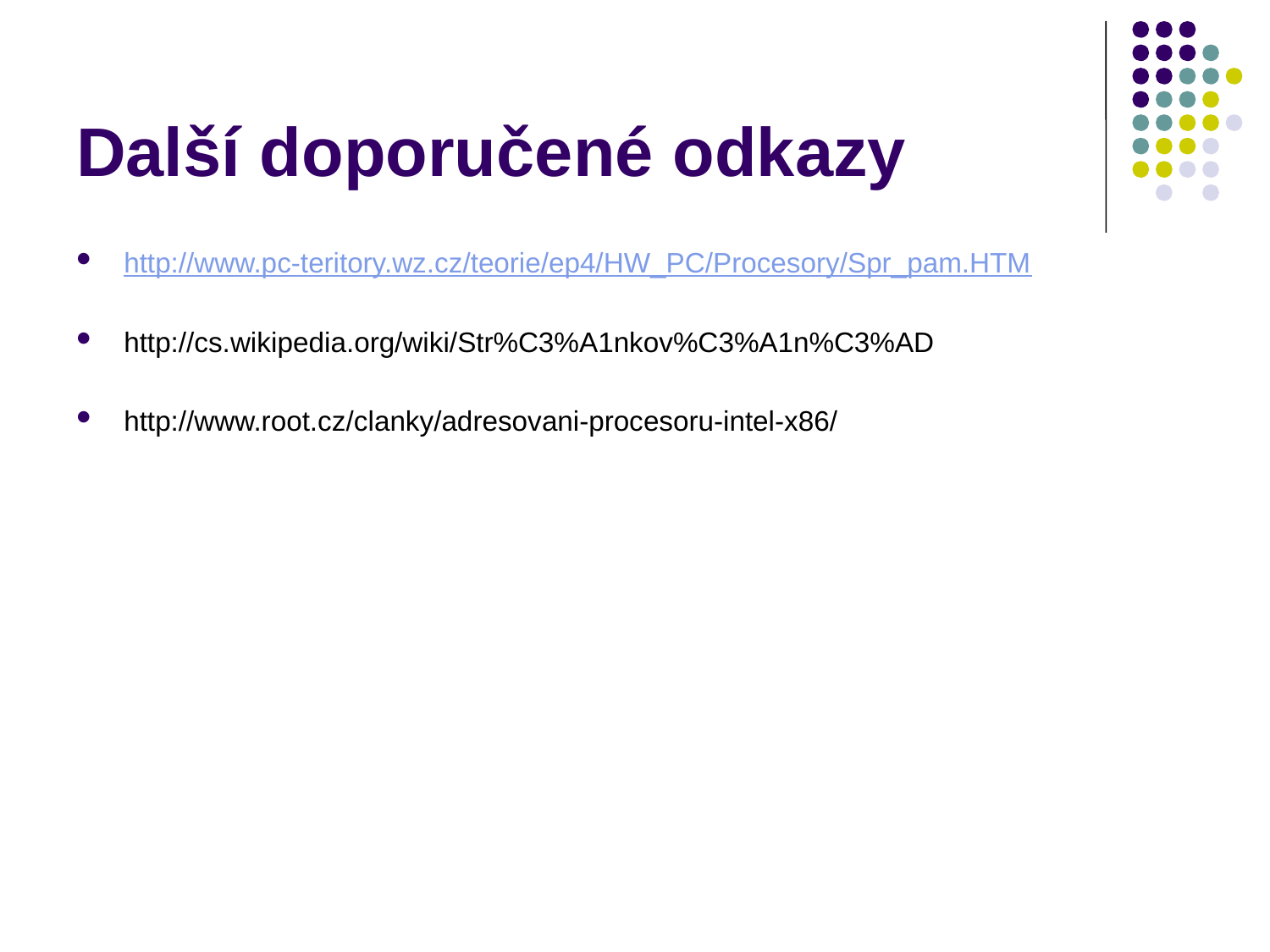

# Další doporučené odkazy
http://www.pc-teritory.wz.cz/teorie/ep4/HW_PC/Procesory/Spr_pam.HTM

http://cs.wikipedia.org/wiki/Str%C3%A1nkov%C3%A1n%C3%AD

http://www.root.cz/clanky/adresovani-procesoru-intel-x86/